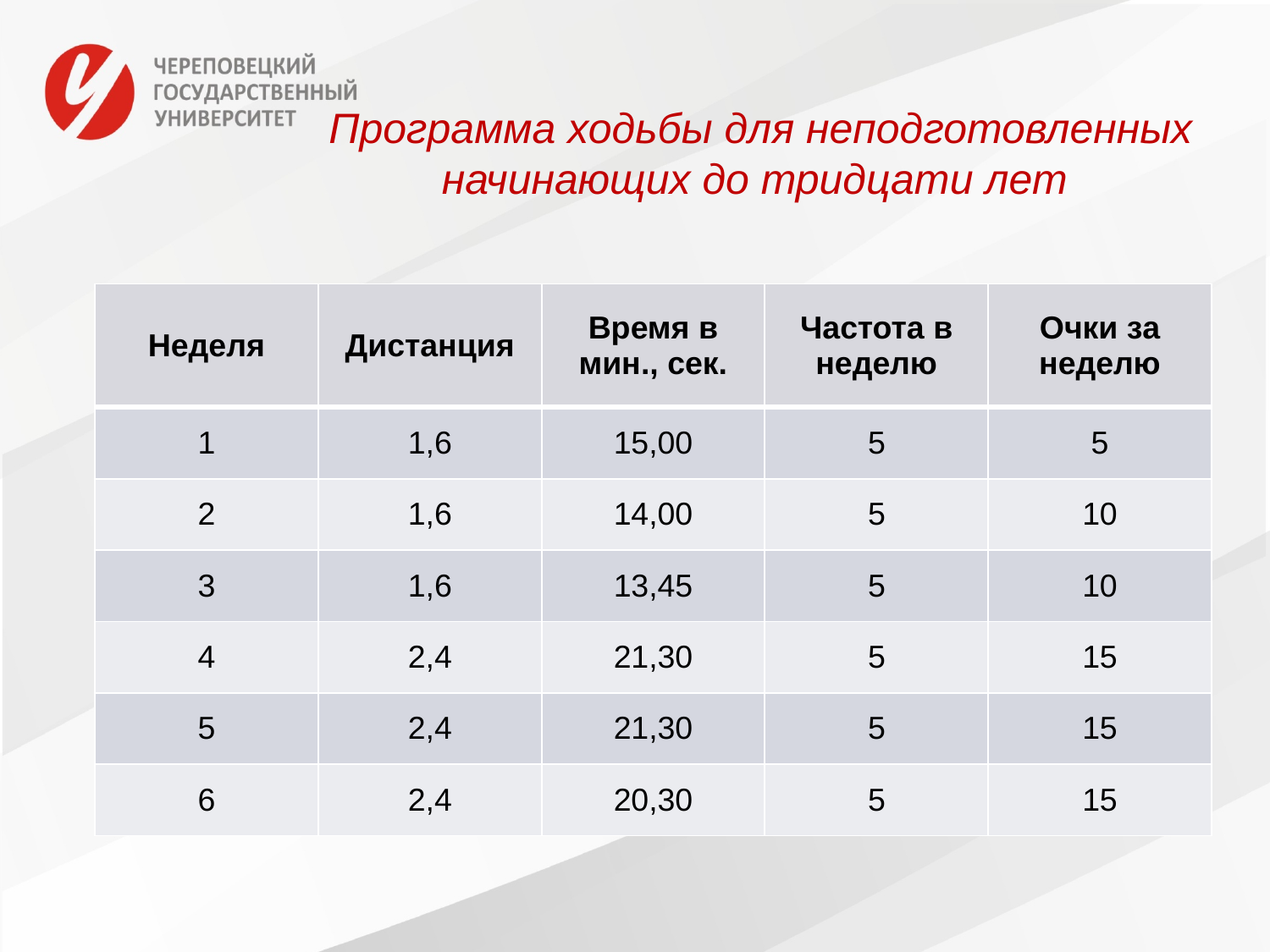

# Программа ходьбы для неподготовленных начинающих до тридцати лет
| Неделя | Дистанция | Время в мин., сек. | Частота в неделю | Очки за неделю |
| --- | --- | --- | --- | --- |
| 1 | 1,6 | 15,00 | 5 | 5 |
| 2 | 1,6 | 14,00 | 5 | 10 |
| 3 | 1,6 | 13,45 | 5 | 10 |
| 4 | 2,4 | 21,30 | 5 | 15 |
| 5 | 2,4 | 21,30 | 5 | 15 |
| 6 | 2,4 | 20,30 | 5 | 15 |